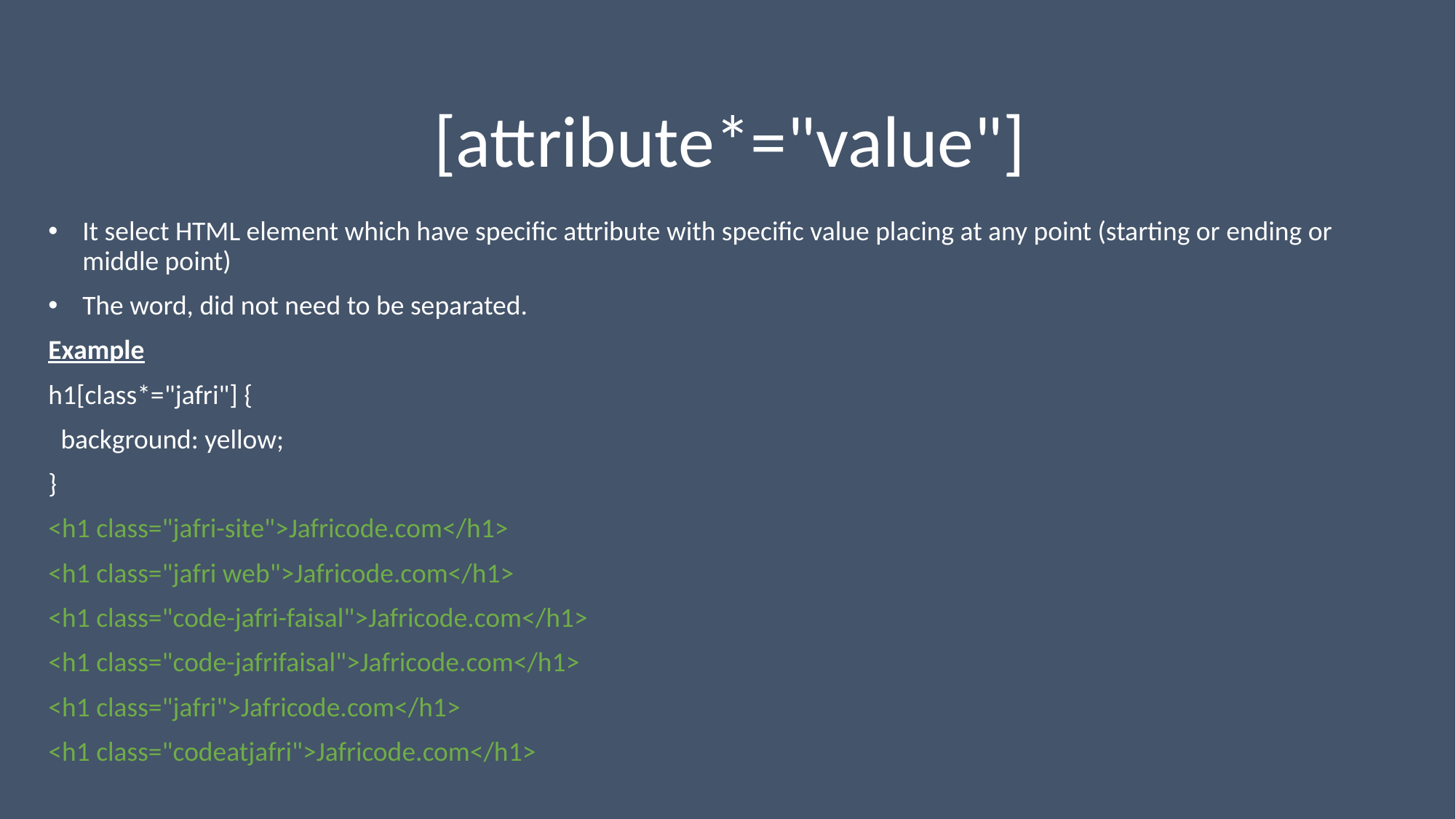

# [attribute*="value"]
It select HTML element which have specific attribute with specific value placing at any point (starting or ending or middle point)
The word, did not need to be separated.
Example
h1[class*="jafri"] {
  background: yellow;
}
<h1 class="jafri-site">Jafricode.com</h1>
<h1 class="jafri web">Jafricode.com</h1>
<h1 class="code-jafri-faisal">Jafricode.com</h1>
<h1 class="code-jafrifaisal">Jafricode.com</h1>
<h1 class="jafri">Jafricode.com</h1>
<h1 class="codeatjafri">Jafricode.com</h1>